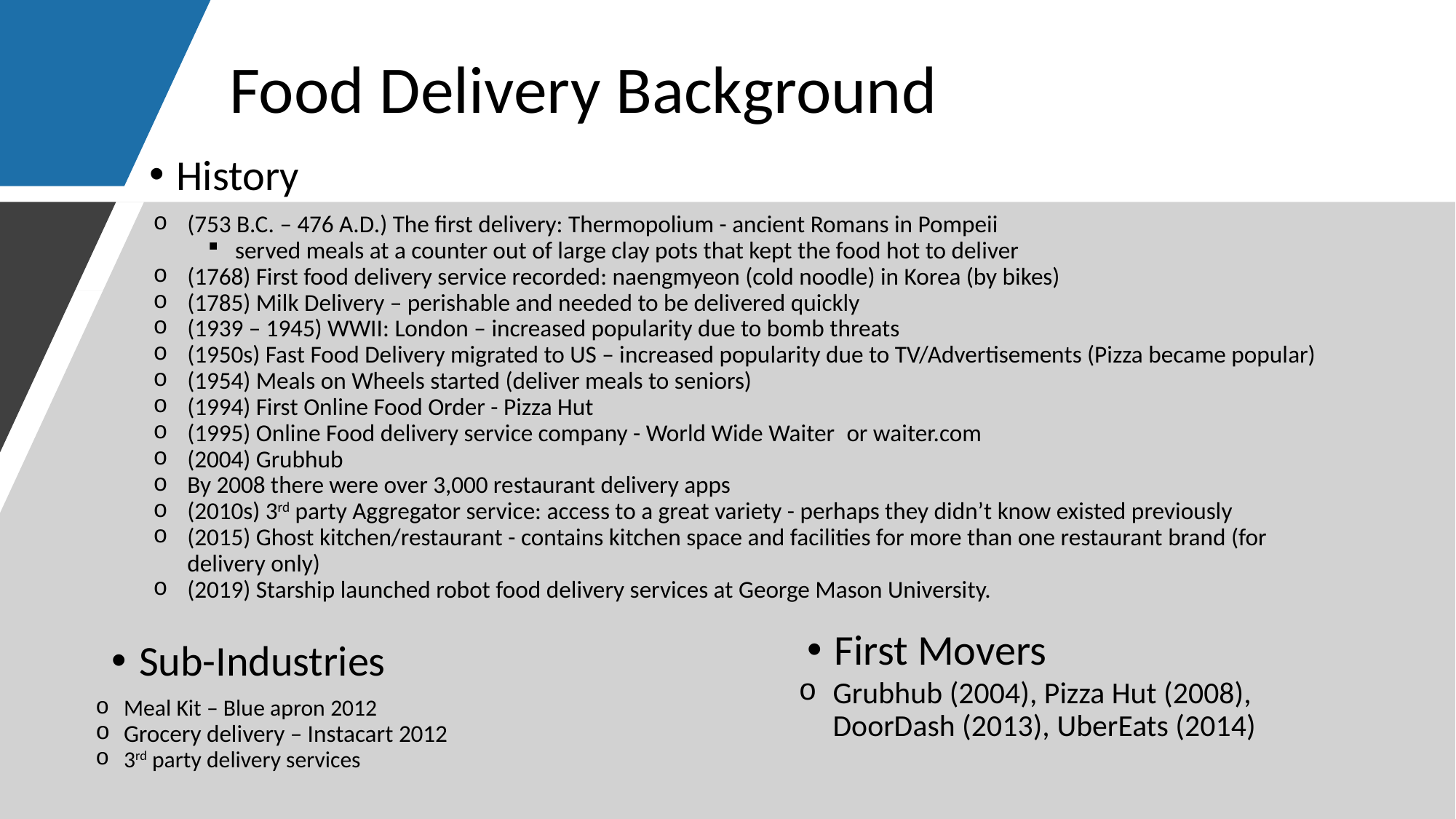

Food Delivery Background
History

(753 B.C. – 476 A.D.) The first delivery: Thermopolium - ancient Romans in Pompeii
served meals at a counter out of large clay pots that kept the food hot to deliver
(1768) First food delivery service recorded: naengmyeon (cold noodle) in Korea (by bikes)
(1785) Milk Delivery – perishable and needed to be delivered quickly
(1939 – 1945) WWII: London – increased popularity due to bomb threats
(1950s) Fast Food Delivery migrated to US – increased popularity due to TV/Advertisements (Pizza became popular)
(1954) Meals on Wheels started (deliver meals to seniors)
(1994) First Online Food Order - Pizza Hut
(1995) Online Food delivery service company - World Wide Waiter  or waiter.com
(2004) Grubhub
By 2008 there were over 3,000 restaurant delivery apps
(2010s) 3rd party Aggregator service: access to a great variety - perhaps they didn’t know existed previously
(2015) Ghost kitchen/restaurant - contains kitchen space and facilities for more than one restaurant brand (for delivery only)
(2019) Starship launched robot food delivery services at George Mason University.

First Movers
Sub-Industries
Grubhub (2004), Pizza Hut (2008), DoorDash (2013), UberEats (2014)
Meal Kit – Blue apron 2012
Grocery delivery – Instacart 2012
3rd party delivery services